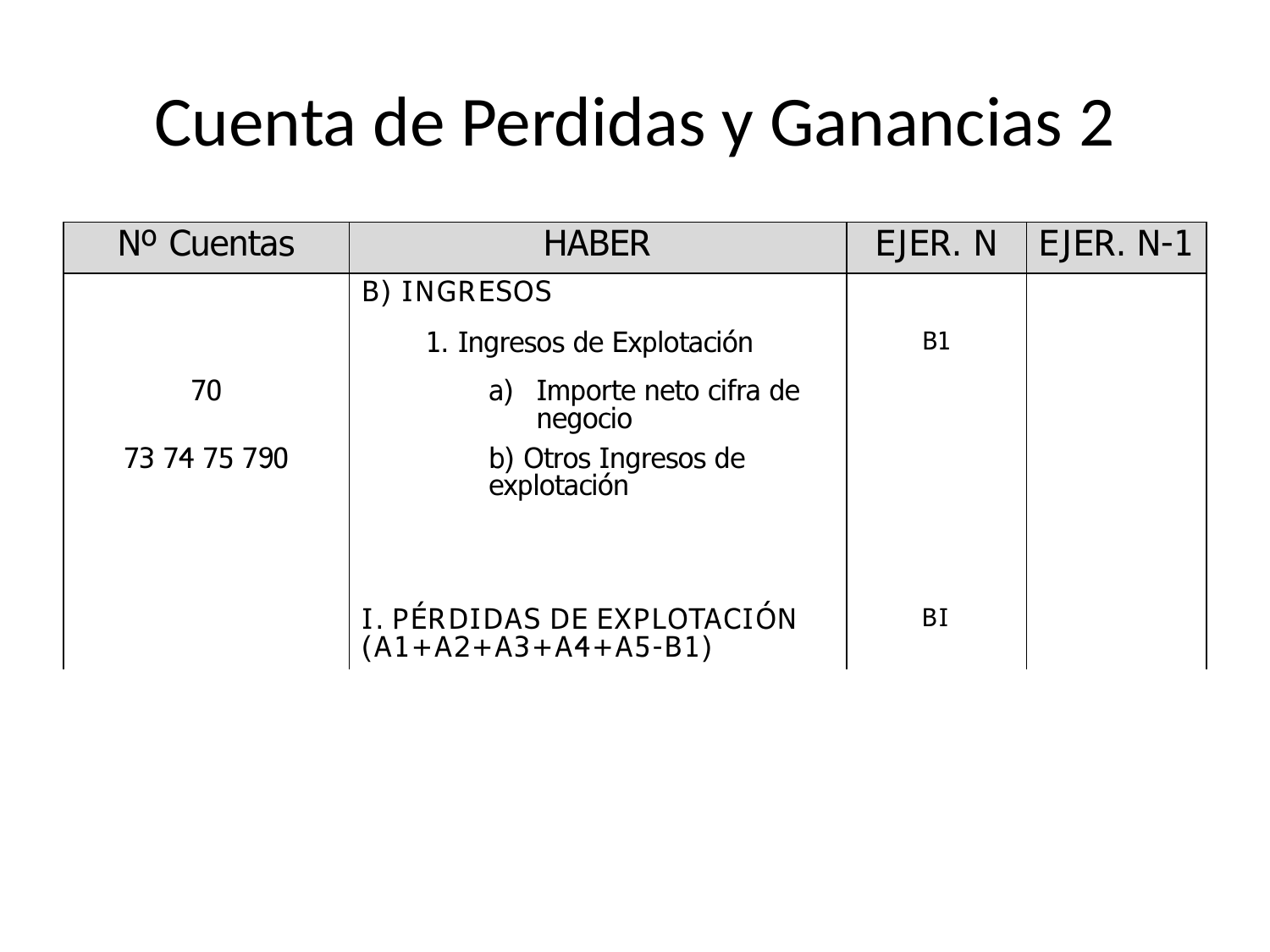

# Cuenta de Perdidas y Ganancias 2
| Nº Cuentas | HABER | EJER. N | EJER. N-1 |
| --- | --- | --- | --- |
|  | B) INGRESOS |  |  |
|  | 1. Ingresos de Explotación | B1 |  |
| 70 | Importe neto cifra de negocio |  |  |
| 73 74 75 790 | b) Otros Ingresos de explotación |  |  |
|  |  |  |  |
|  |  |  |  |
|  | I. PÉRDIDAS DE EXPLOTACIÓN (A1+A2+A3+A4+A5-B1) | BI |  |